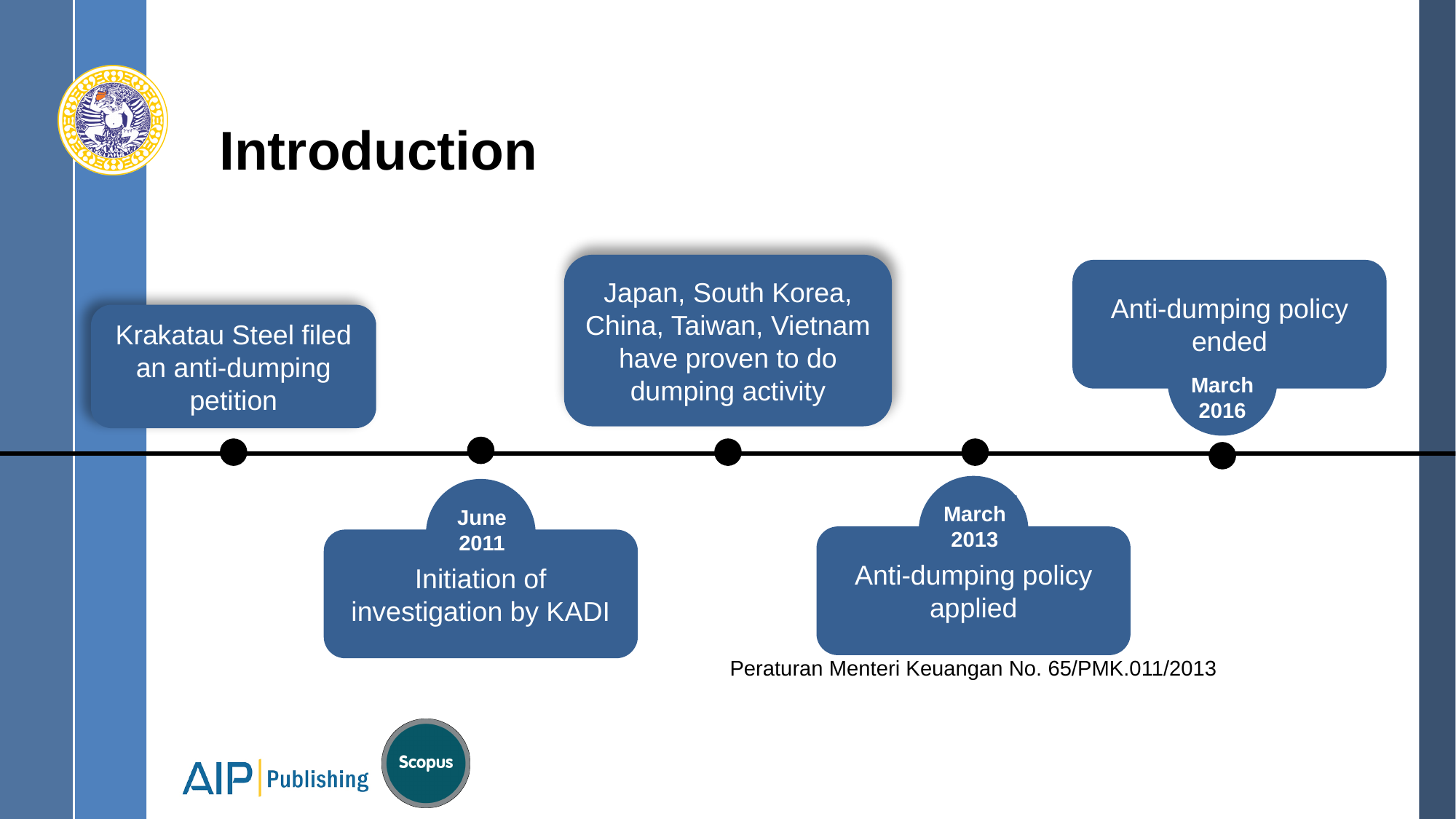

Introduction
Japan, South Korea, China, Taiwan, Vietnam have proven to do dumping activity
Anti-dumping policy ended

March
2016
Krakatau Steel filed an anti-dumping petition

March
2013
Anti-dumping policy applied

June
2011
Initiation of investigation by KADI
Peraturan Menteri Keuangan No. 65/PMK.011/2013